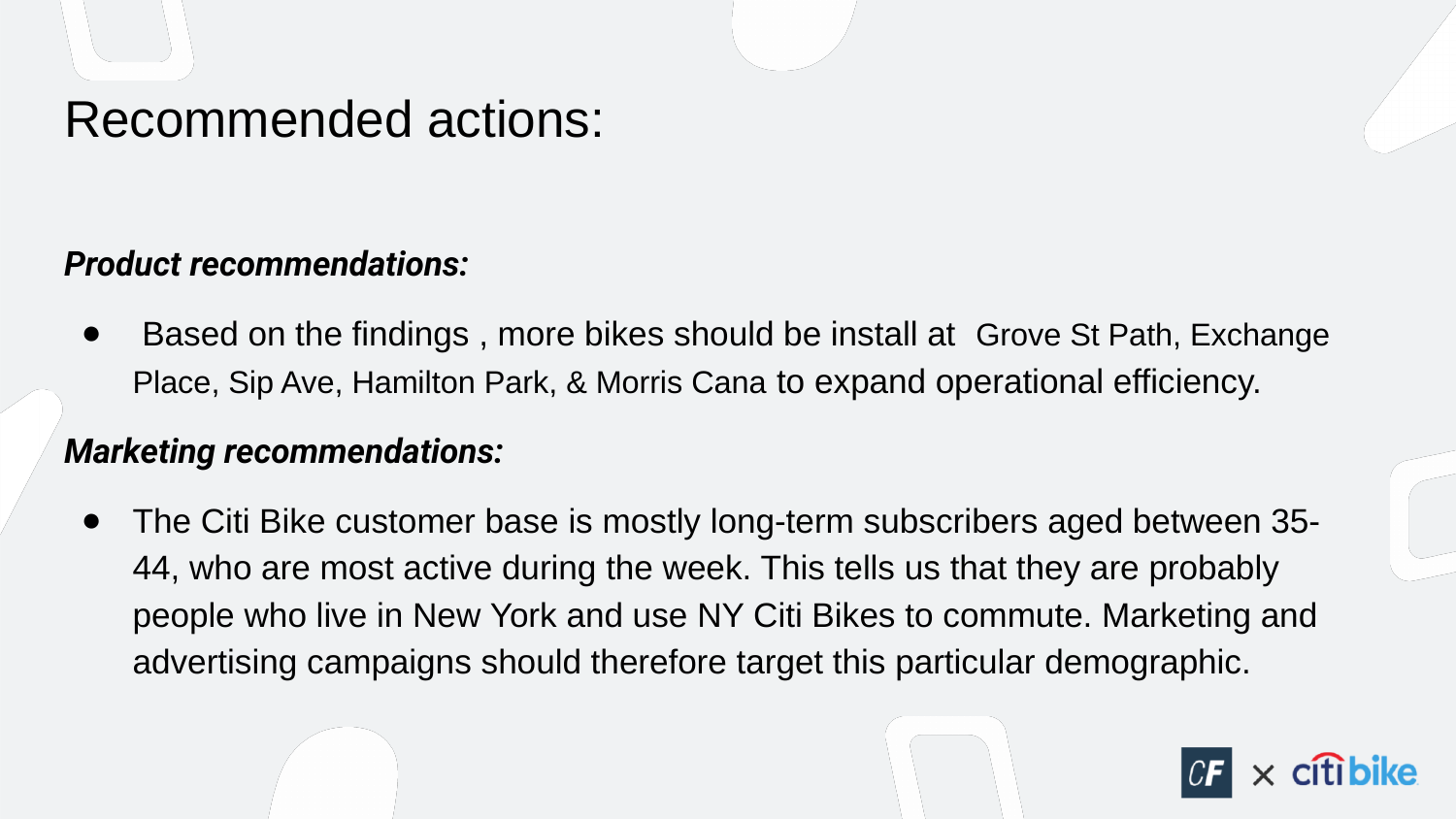

# Recommended actions:
Product recommendations:
 Based on the findings , more bikes should be install at  Grove St Path, Exchange Place, Sip Ave, Hamilton Park, & Morris Cana to expand operational efficiency.
Marketing recommendations:
The Citi Bike customer base is mostly long-term subscribers aged between 35-44, who are most active during the week. This tells us that they are probably people who live in New York and use NY Citi Bikes to commute. Marketing and advertising campaigns should therefore target this particular demographic.